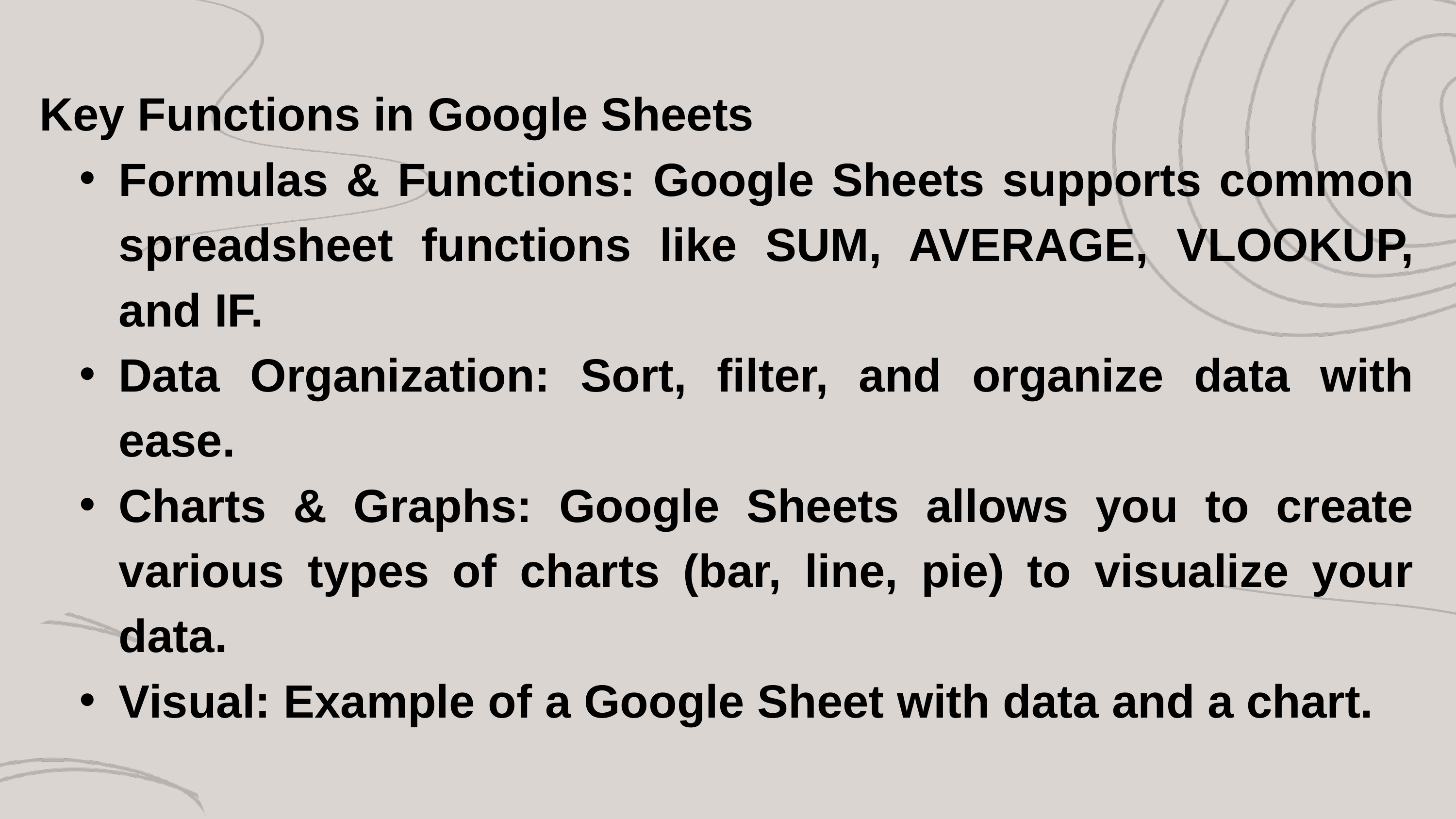

Key Functions in Google Sheets
Formulas & Functions: Google Sheets supports common spreadsheet functions like SUM, AVERAGE, VLOOKUP, and IF.
Data Organization: Sort, filter, and organize data with ease.
Charts & Graphs: Google Sheets allows you to create various types of charts (bar, line, pie) to visualize your data.
Visual: Example of a Google Sheet with data and a chart.